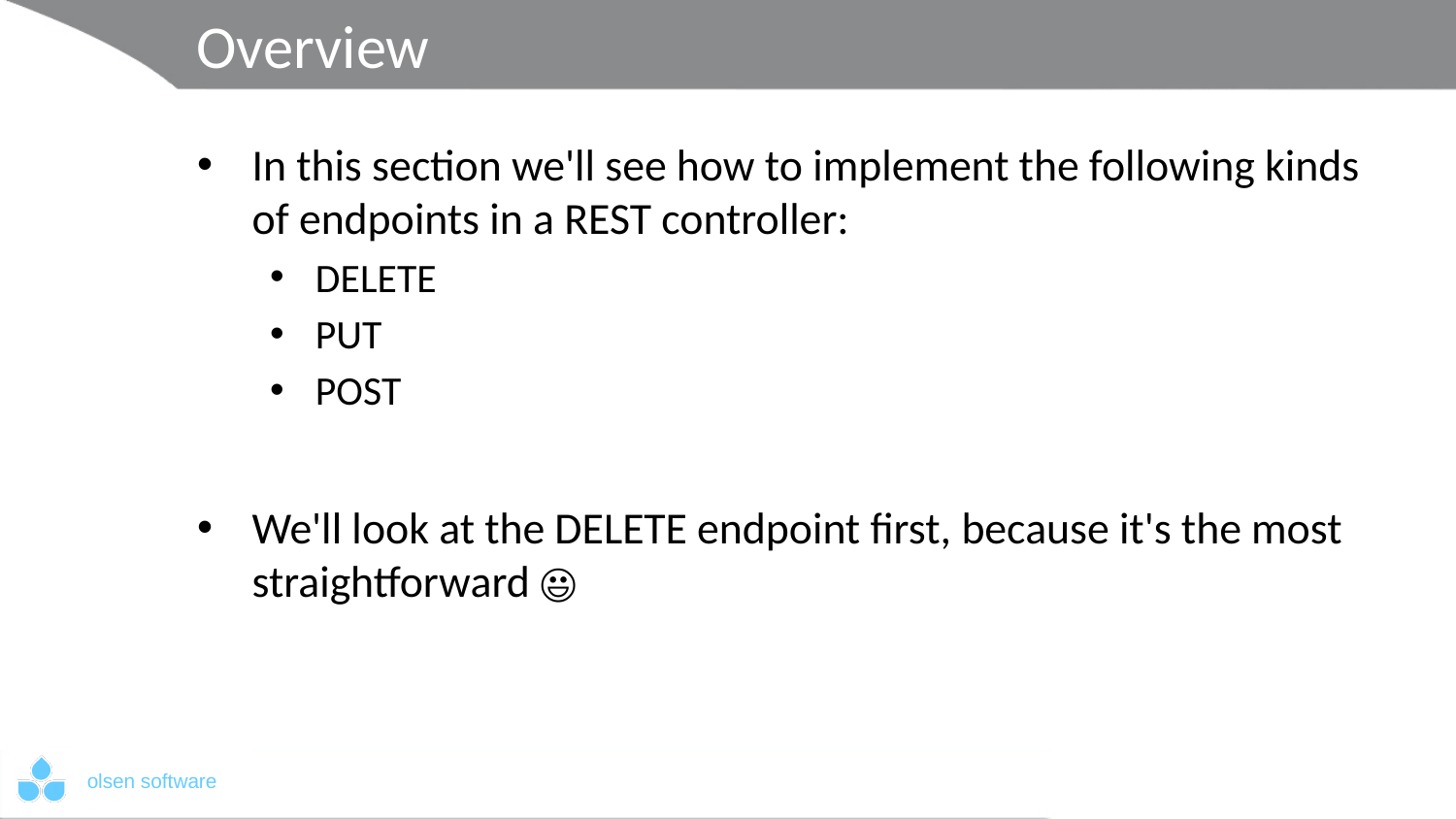

# Overview
In this section we'll see how to implement the following kinds of endpoints in a REST controller:
DELETE
PUT
POST

We'll look at the DELETE endpoint first, because it's the most straightforward 😃